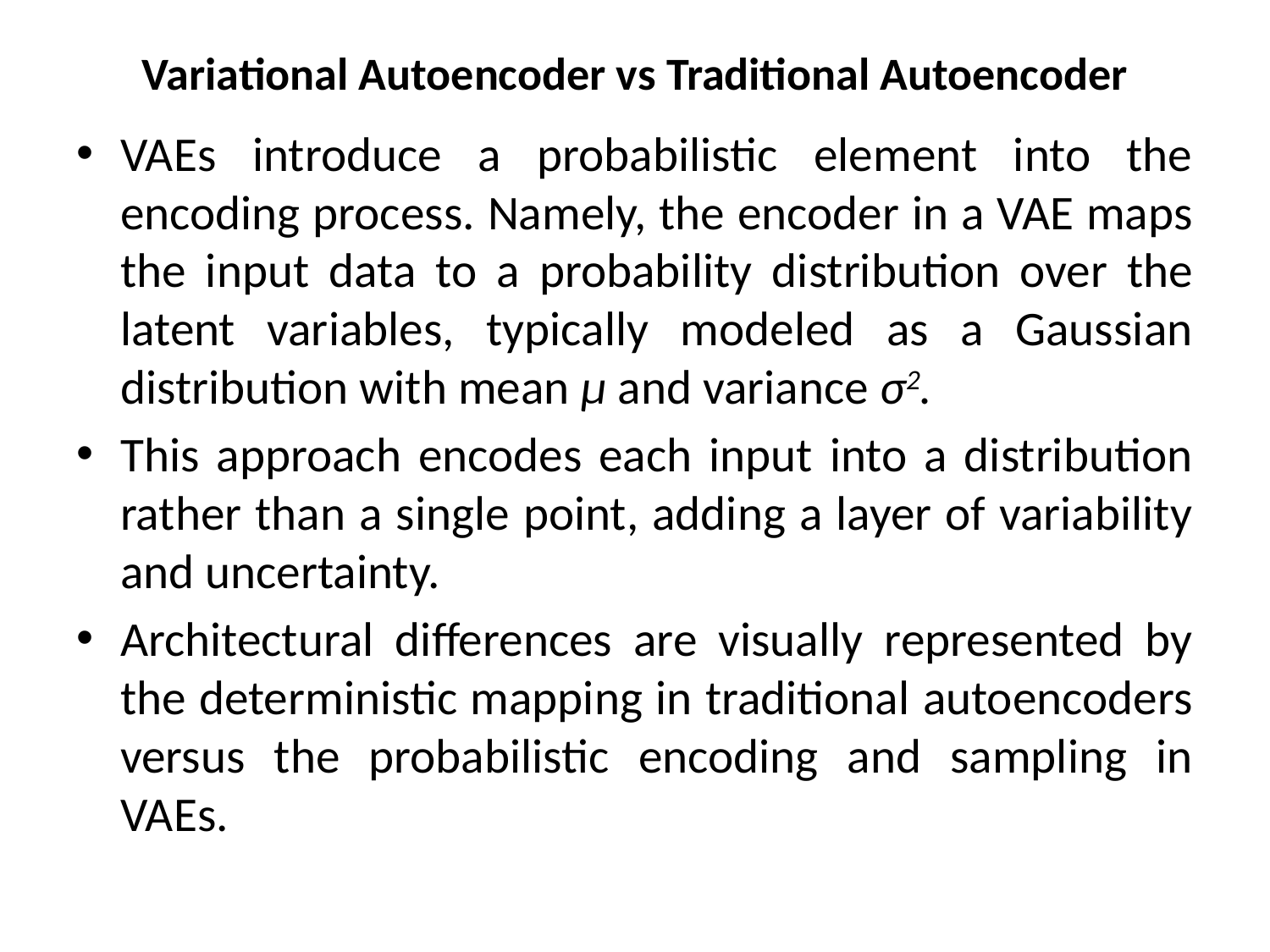

# Variational Autoencoder vs Traditional Autoencoder
VAEs introduce a probabilistic element into the encoding process. Namely, the encoder in a VAE maps the input data to a probability distribution over the latent variables, typically modeled as a Gaussian distribution with mean μ and variance σ2.
This approach encodes each input into a distribution rather than a single point, adding a layer of variability and uncertainty.
Architectural differences are visually represented by the deterministic mapping in traditional autoencoders versus the probabilistic encoding and sampling in VAEs.